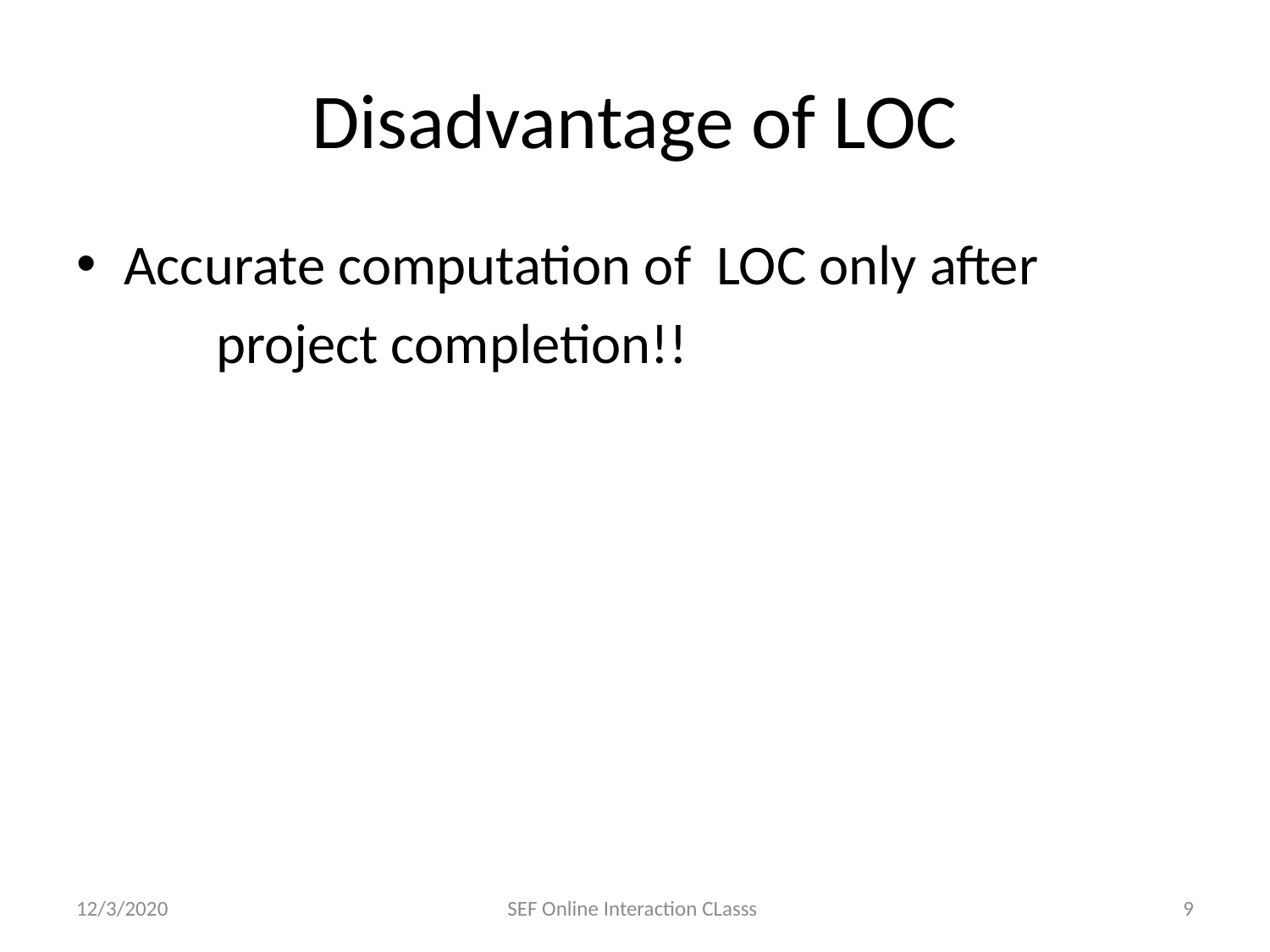

# Disadvantage of LOC
Accurate computation of  LOC only after
	 project completion!!

12/3/2020
SEF Online Interaction CLasss
9